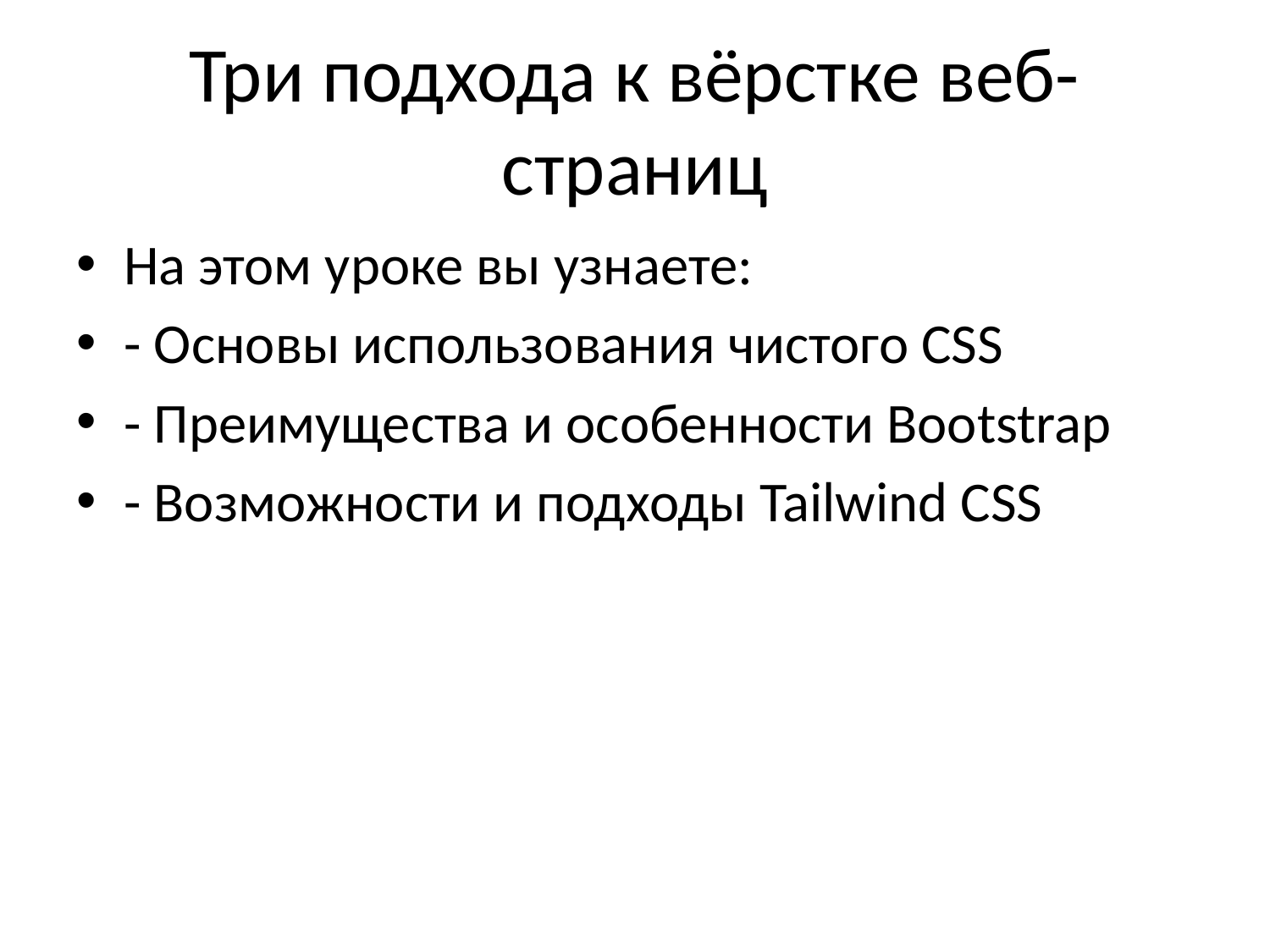

# Три подхода к вёрстке веб-страниц
На этом уроке вы узнаете:
- Основы использования чистого CSS
- Преимущества и особенности Bootstrap
- Возможности и подходы Tailwind CSS